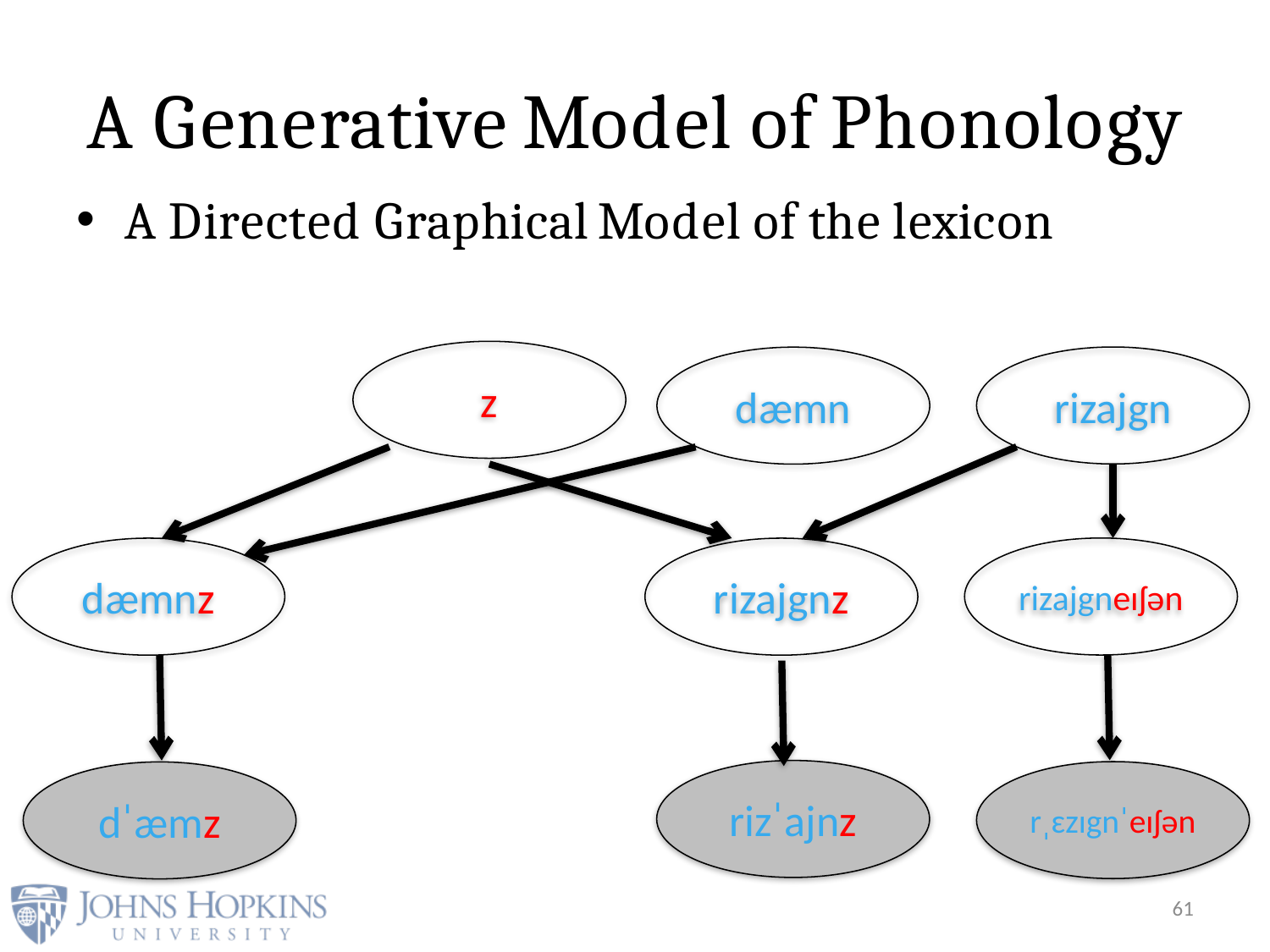

# A Generative Model of Phonology
A Directed Graphical Model of the lexicon
z
rizajgn
dæmn
rizajgneɪʃən
dæmnz
rizajgnz
rizˈajnz
rˌɛzɪgnˈeɪʃən
dˈæmz
61